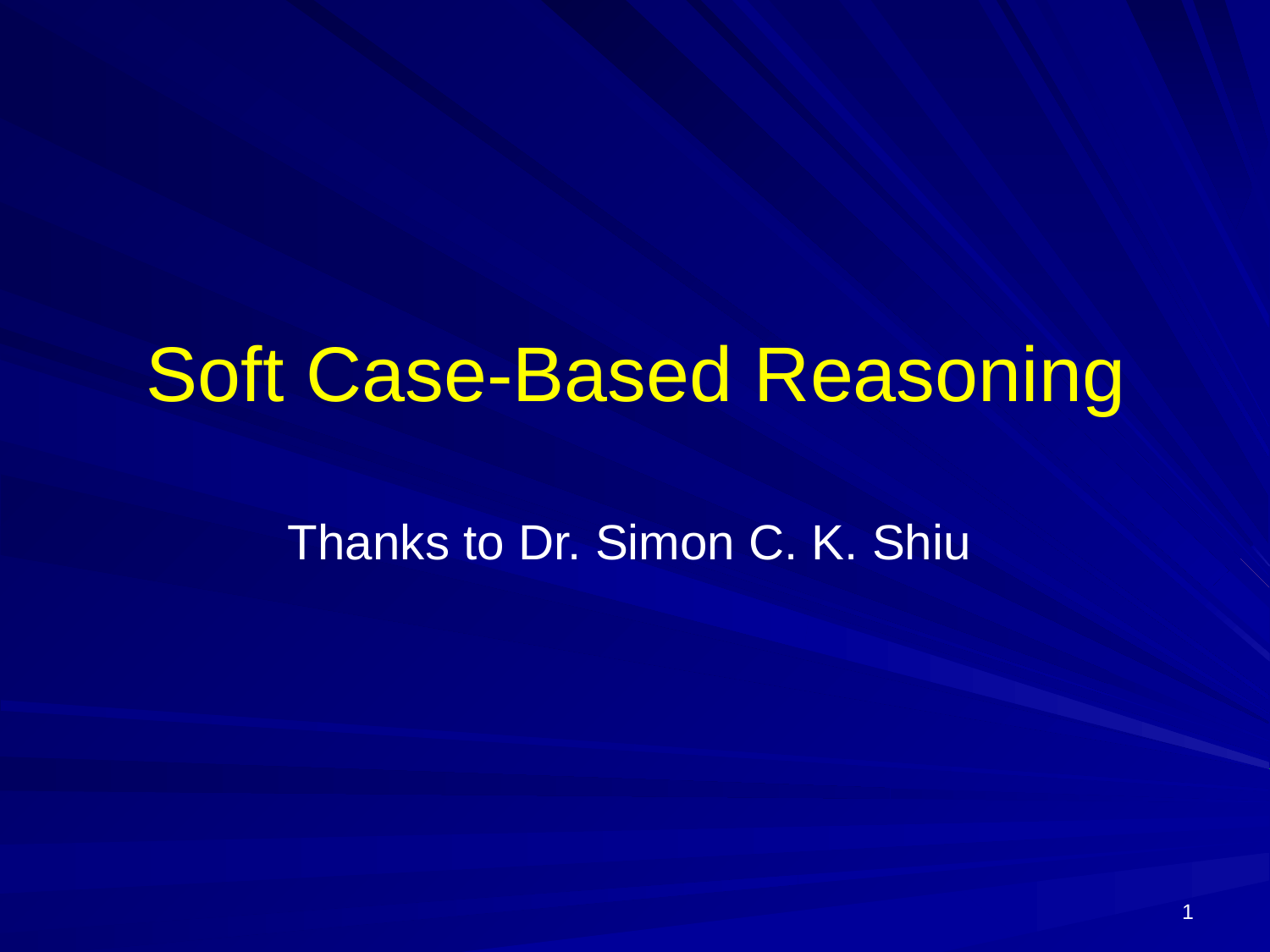

# Soft Case-Based Reasoning Thanks to Dr. Simon C. K. Shiu
1